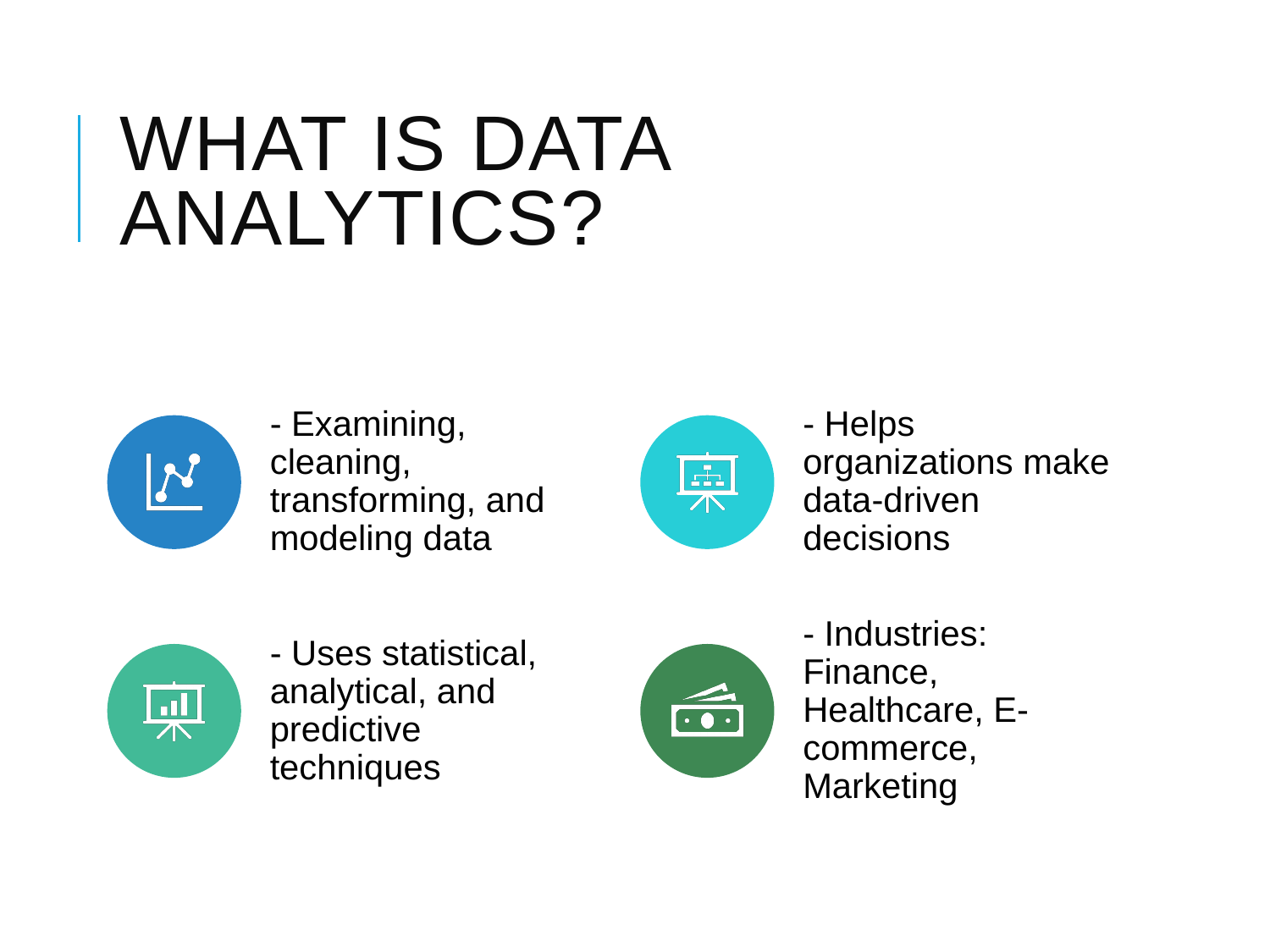

# What is Data Analytics?
- Examining, cleaning, transforming, and modeling data
- Helps organizations make data-driven decisions
- Uses statistical, analytical, and predictive techniques
- Industries: Finance, Healthcare, E-commerce, Marketing